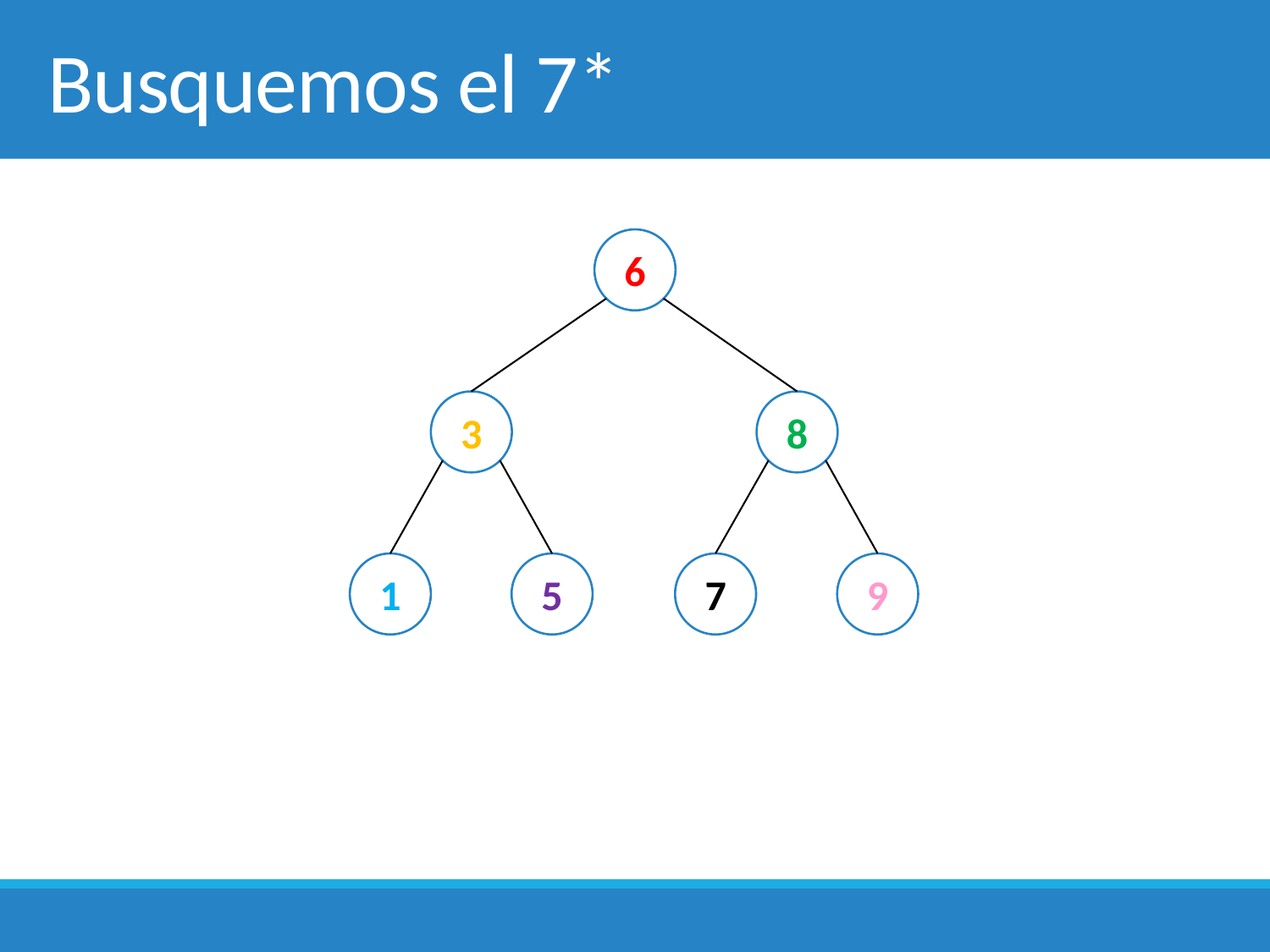

# Busquemos el 7*
6
3
8
1
5
7
9